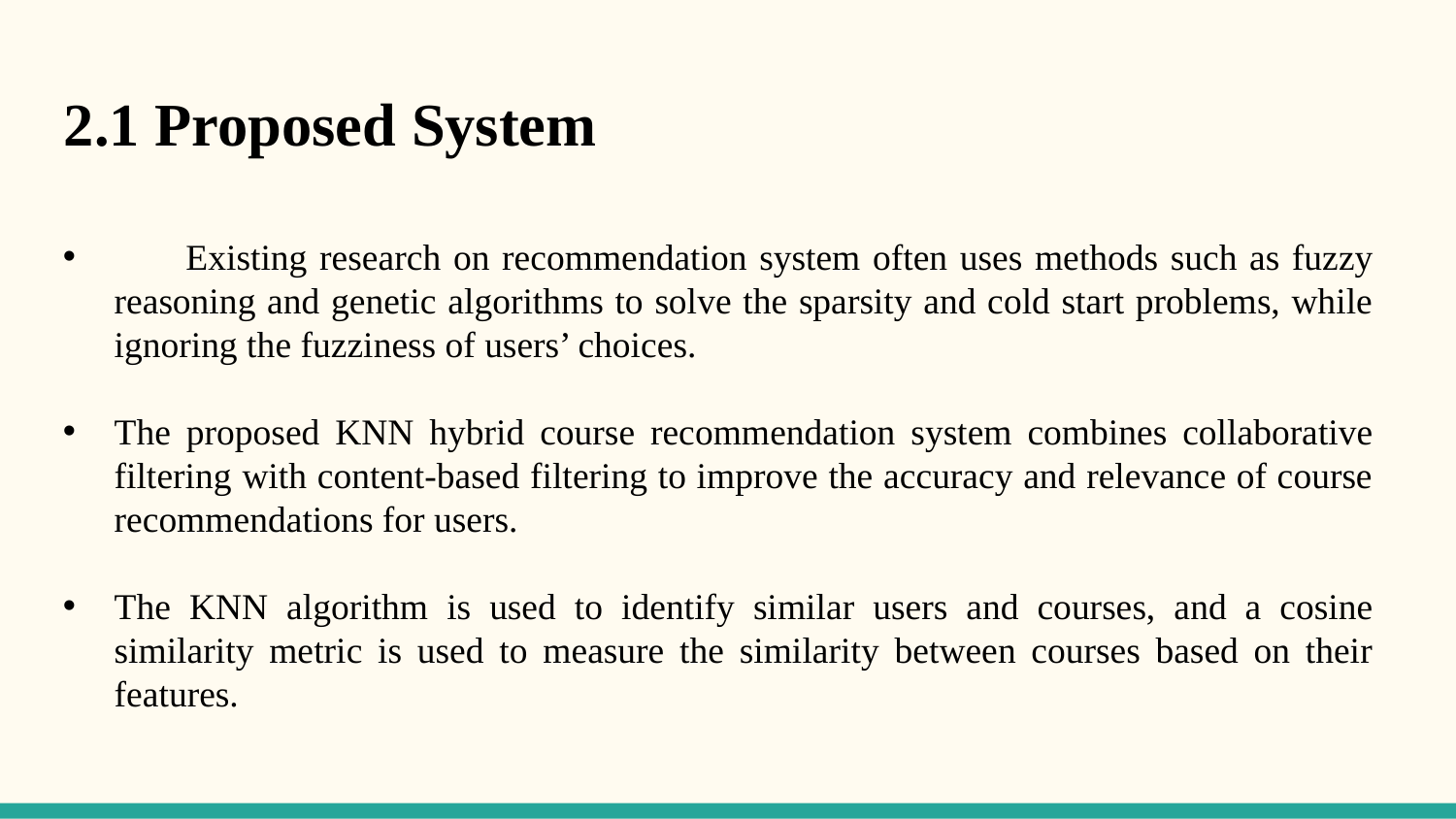

2.1 Proposed System
	Existing research on recommendation system often uses methods such as fuzzy reasoning and genetic algorithms to solve the sparsity and cold start problems, while ignoring the fuzziness of users’ choices.

The proposed KNN hybrid course recommendation system combines collaborative filtering with content-based filtering to improve the accuracy and relevance of course recommendations for users.

The KNN algorithm is used to identify similar users and courses, and a cosine similarity metric is used to measure the similarity between courses based on their features.